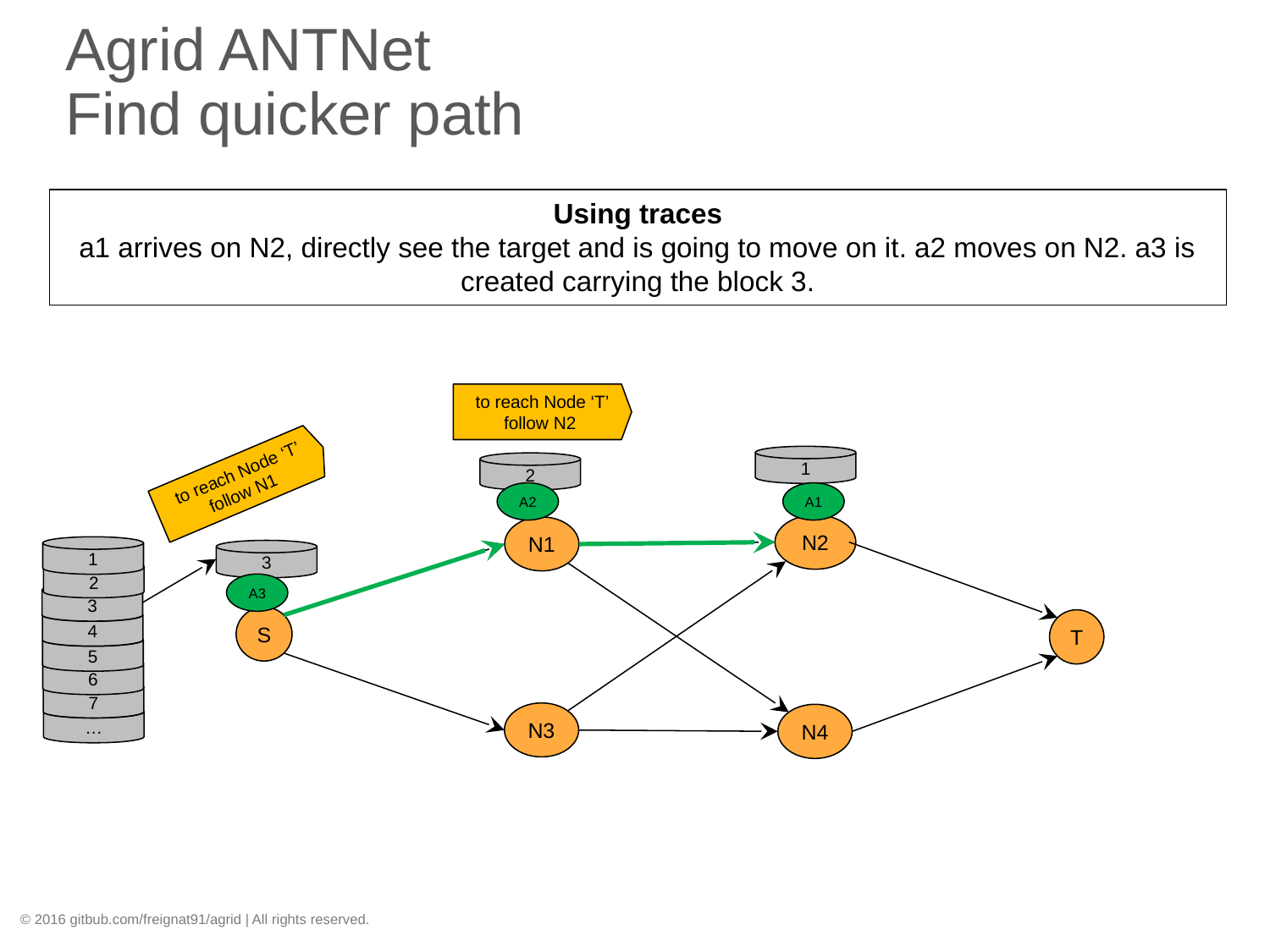

# Agrid ANTNet Find quicker path
Using traces
a1 arrives on N2, directly see the target and is going to move on it. a2 moves on N2. a3 is created carrying the block 3.
 to reach Node ‘T’
follow N2
1
2
 to reach Node ‘T’
follow N1
A2
A1
N2
N1
1
3
2
A3
3
S
4
T
5
6
7
N3
N4
…
© 2016 gitbub.com/freignat91/agrid | All rights reserved.